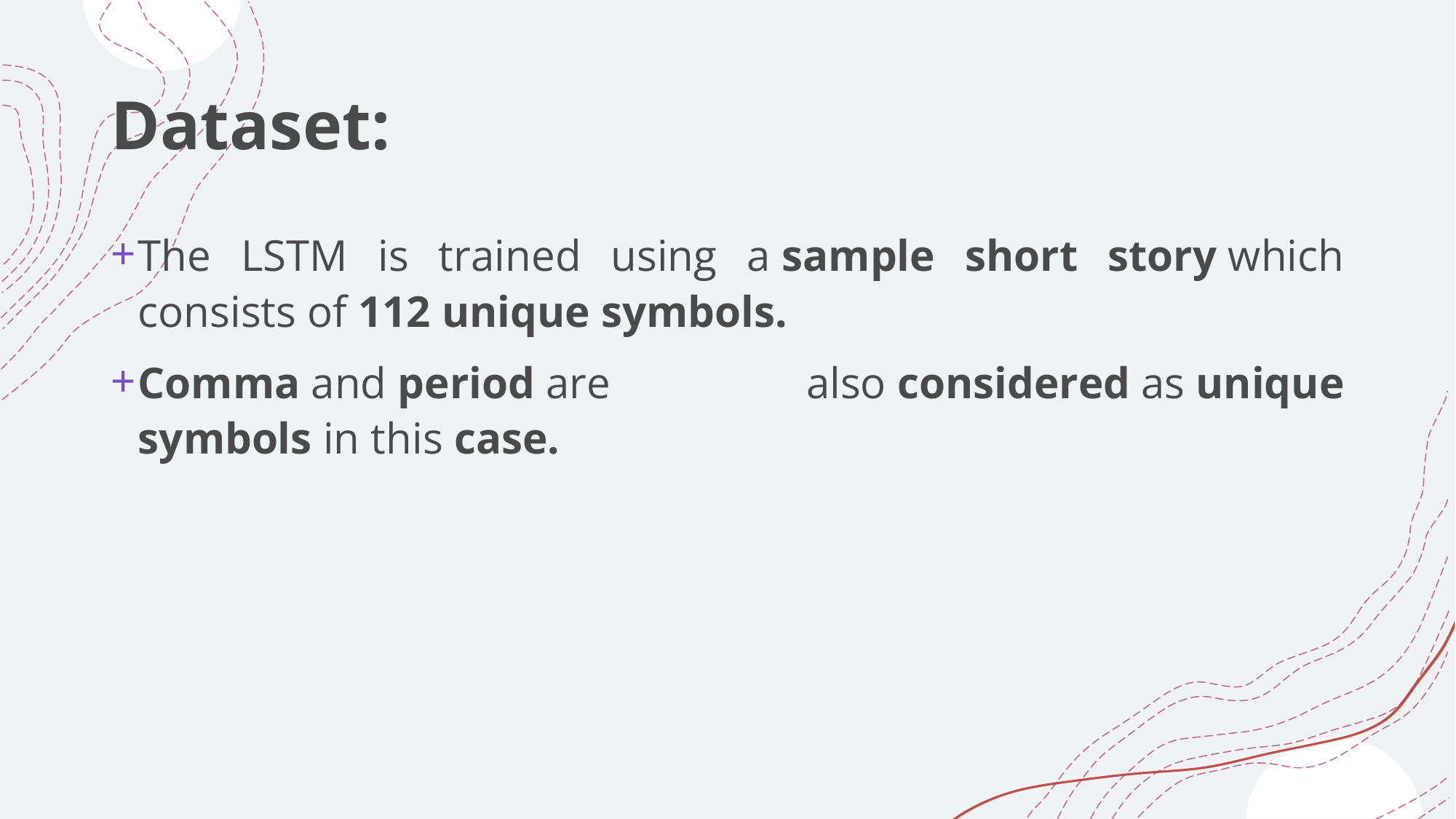

# Dataset:
The LSTM is trained using a sample short story which consists of 112 unique symbols.
Comma and period are also considered as unique symbols in this case.